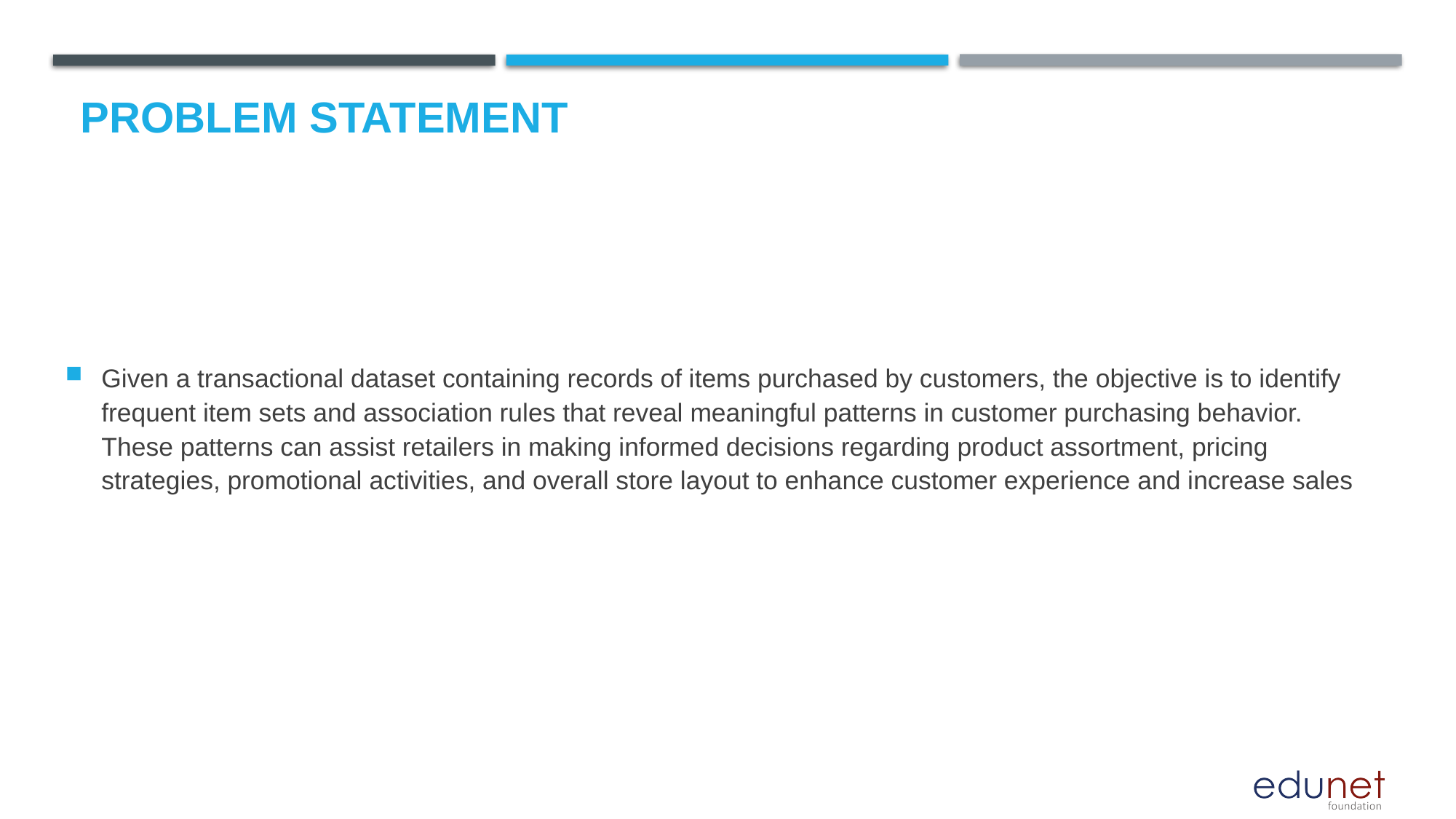

# Problem Statement
Given a transactional dataset containing records of items purchased by customers, the objective is to identify frequent item sets and association rules that reveal meaningful patterns in customer purchasing behavior. These patterns can assist retailers in making informed decisions regarding product assortment, pricing strategies, promotional activities, and overall store layout to enhance customer experience and increase sales